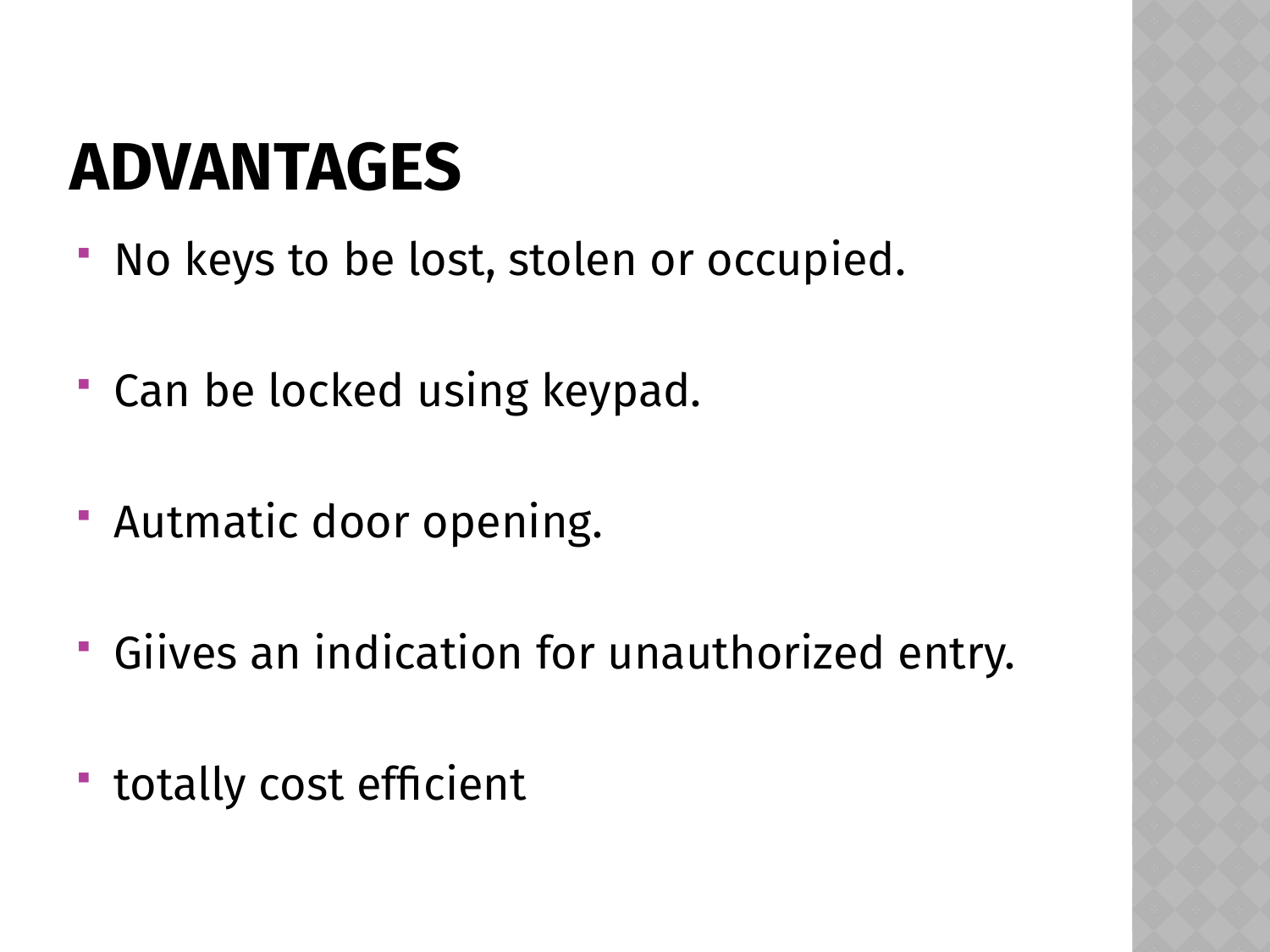

# advantages
No keys to be lost, stolen or occupied.

Can be locked using keypad.

Autmatic door opening.

Giives an indication for unauthorized entry.

totally cost efficient